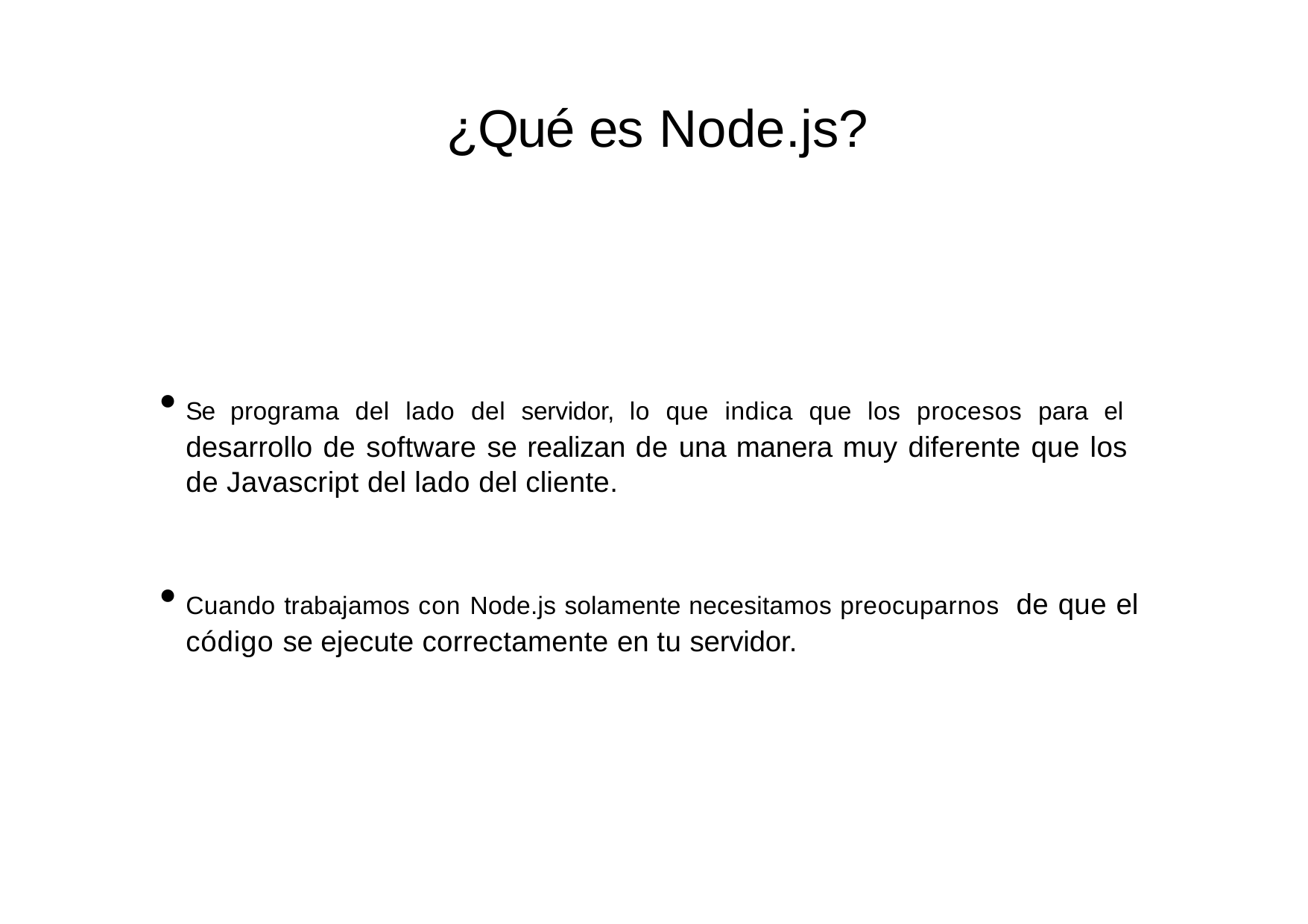

# ¿Qué es Node.js?
Se programa del lado del servidor, lo que indica que los procesos para el  desarrollo de software se realizan de una manera muy diferente que los  de Javascript del lado del cliente.

Cuando trabajamos con Node.js solamente necesitamos preocuparnos  de que el código se ejecute correctamente en tu servidor.